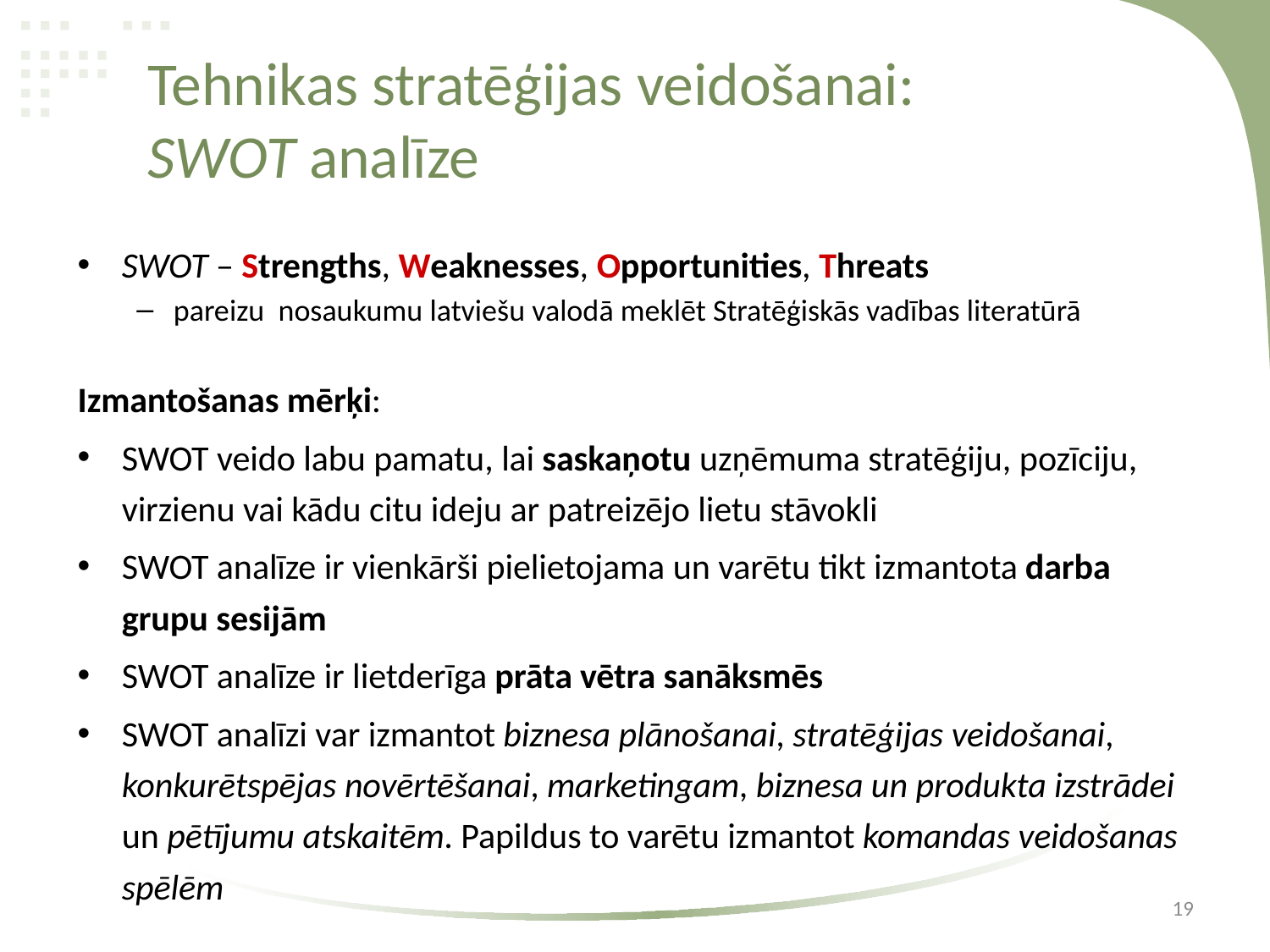

# Tehnikas stratēģijas veidošanai: SWOT analīze
SWOT – Strengths, Weaknesses, Opportunities, Threats
pareizu  nosaukumu latviešu valodā meklēt Stratēģiskās vadības literatūrā

Izmantošanas mērķi:
SWOT veido labu pamatu, lai saskaņotu uzņēmuma stratēģiju, pozīciju, virzienu vai kādu citu ideju ar patreizējo lietu stāvokli
SWOT analīze ir vienkārši pielietojama un varētu tikt izmantota darba grupu sesijām
SWOT analīze ir lietderīga prāta vētra sanāksmēs
SWOT analīzi var izmantot biznesa plānošanai, stratēģijas veidošanai, konkurētspējas novērtēšanai, marketingam, biznesa un produkta izstrādei un pētījumu atskaitēm. Papildus to varētu izmantot komandas veidošanas spēlēm
19